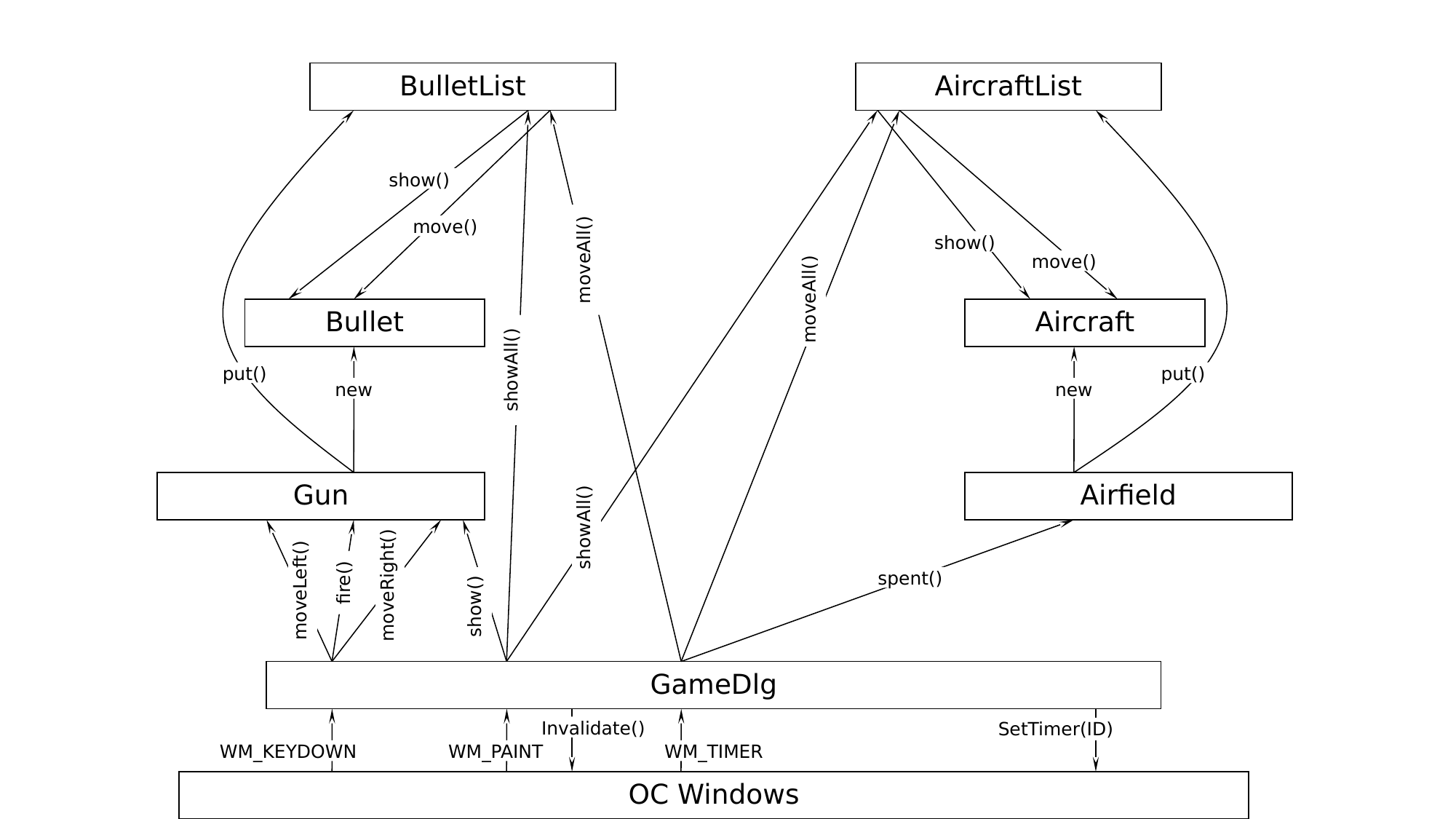

AircraftList
BulletList

put()
show()
move()
showAll()
showAll()
moveAll()
moveAll()
show()
move()

put()
Bullet
Aircraft
new
new
Gun
Airfield
moveLeft()
fire()
moveRight()
show()
spent()
GameDlg
WM_KEYDOWN
WM_PAINT
Invalidate()
WM_TIMER
SetTimer(ID)
OC Windows